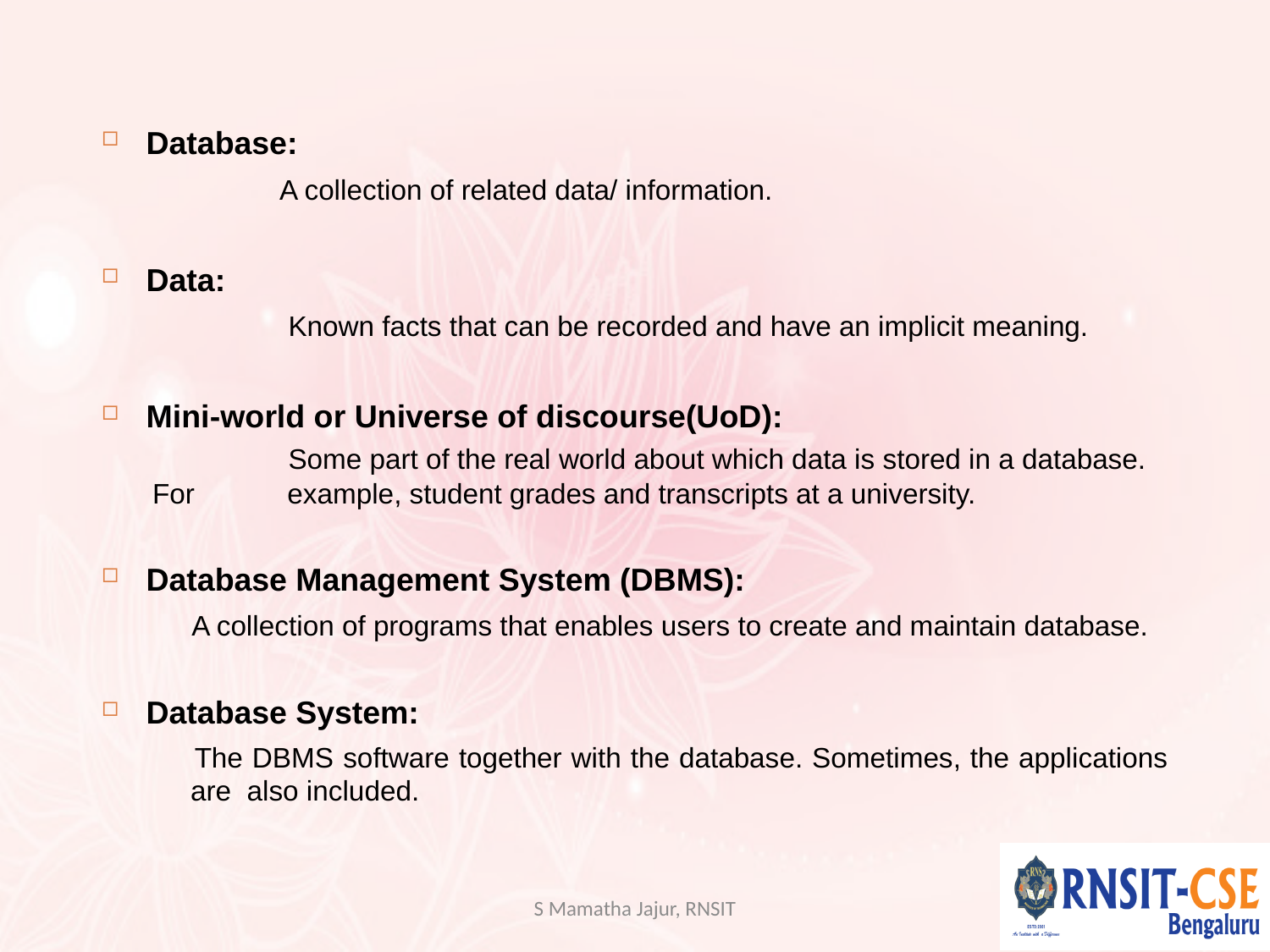

#
Database:
		A collection of related data/ information.

Data:
		 Known facts that can be recorded and have an implicit meaning.

Mini-world or Universe of discourse(UoD):
  		 Some part of the real world about which data is stored in a database. For 	 example, student grades and transcripts at a university.

Database Management System (DBMS):
     A collection of programs that enables users to create and maintain database.

Database System:
    The DBMS software together with the database. Sometimes, the applications are  also included.

S Mamatha Jajur, RNSIT